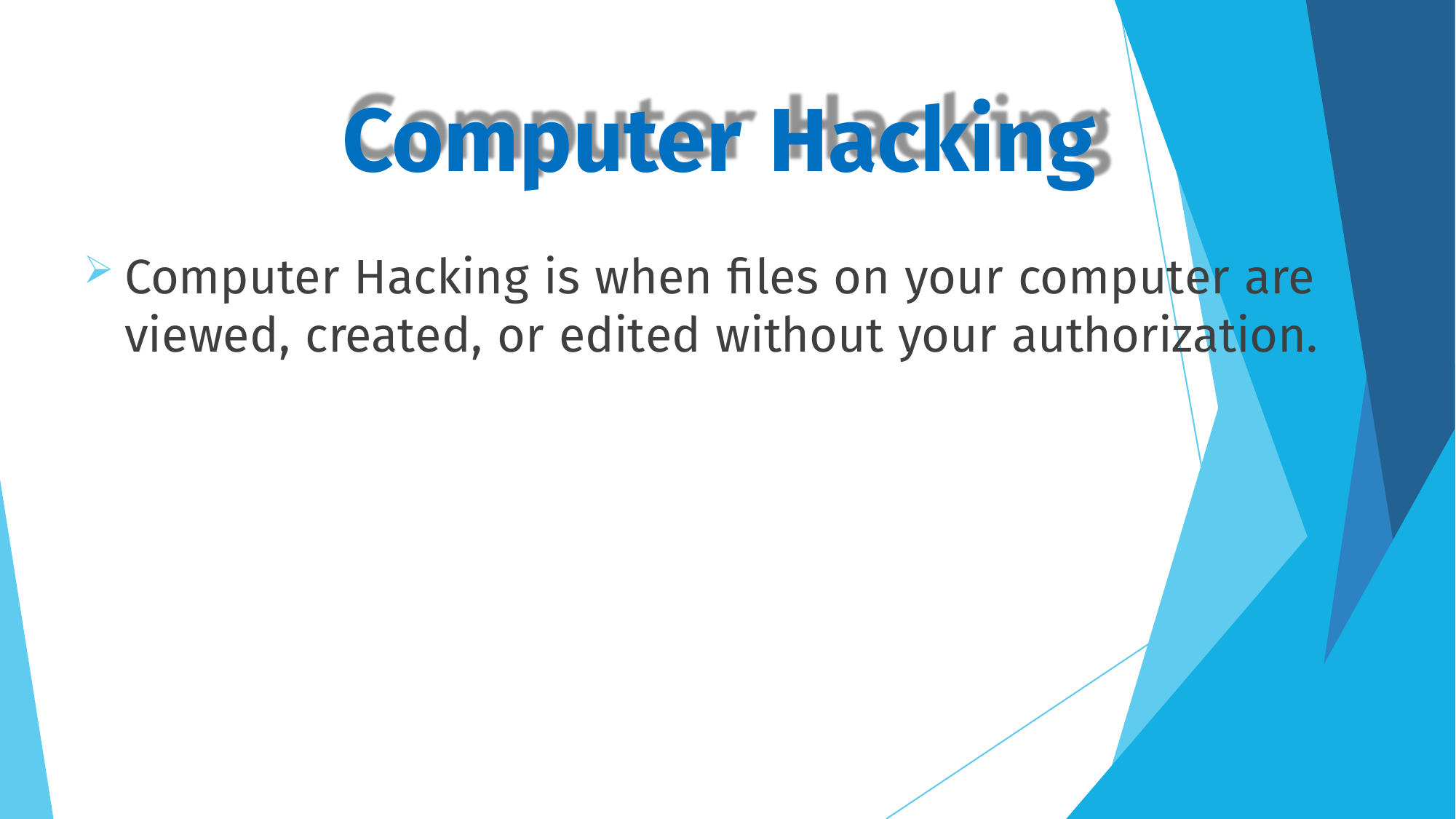

Computer Hacking
Computer Hacking is when files on your computer are viewed, created, or edited without your authorization.